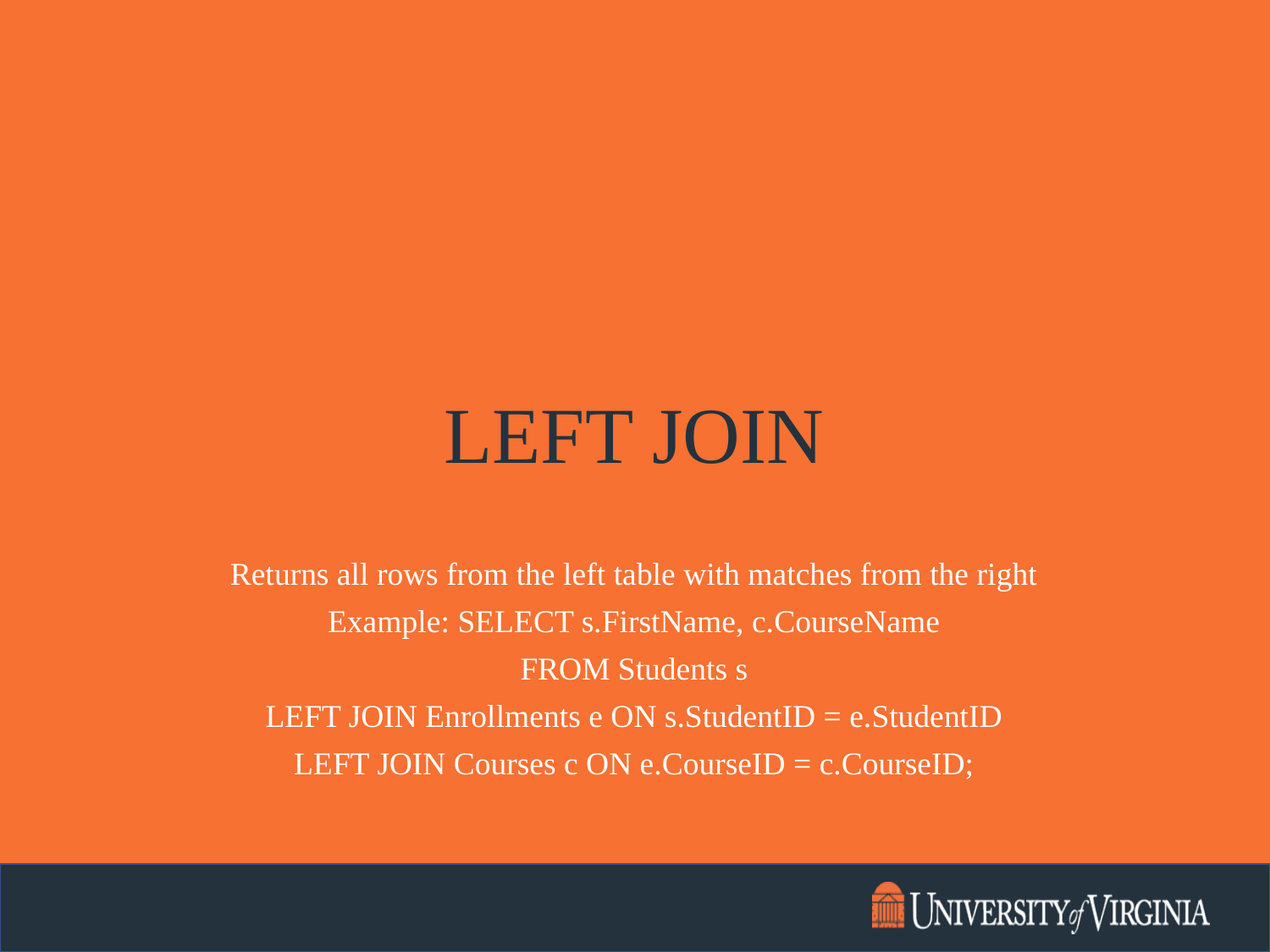

# LEFT JOIN

Returns all rows from the left table with matches from the right
Example: SELECT s.FirstName, c.CourseName
FROM Students s
LEFT JOIN Enrollments e ON s.StudentID = e.StudentID
LEFT JOIN Courses c ON e.CourseID = c.CourseID;